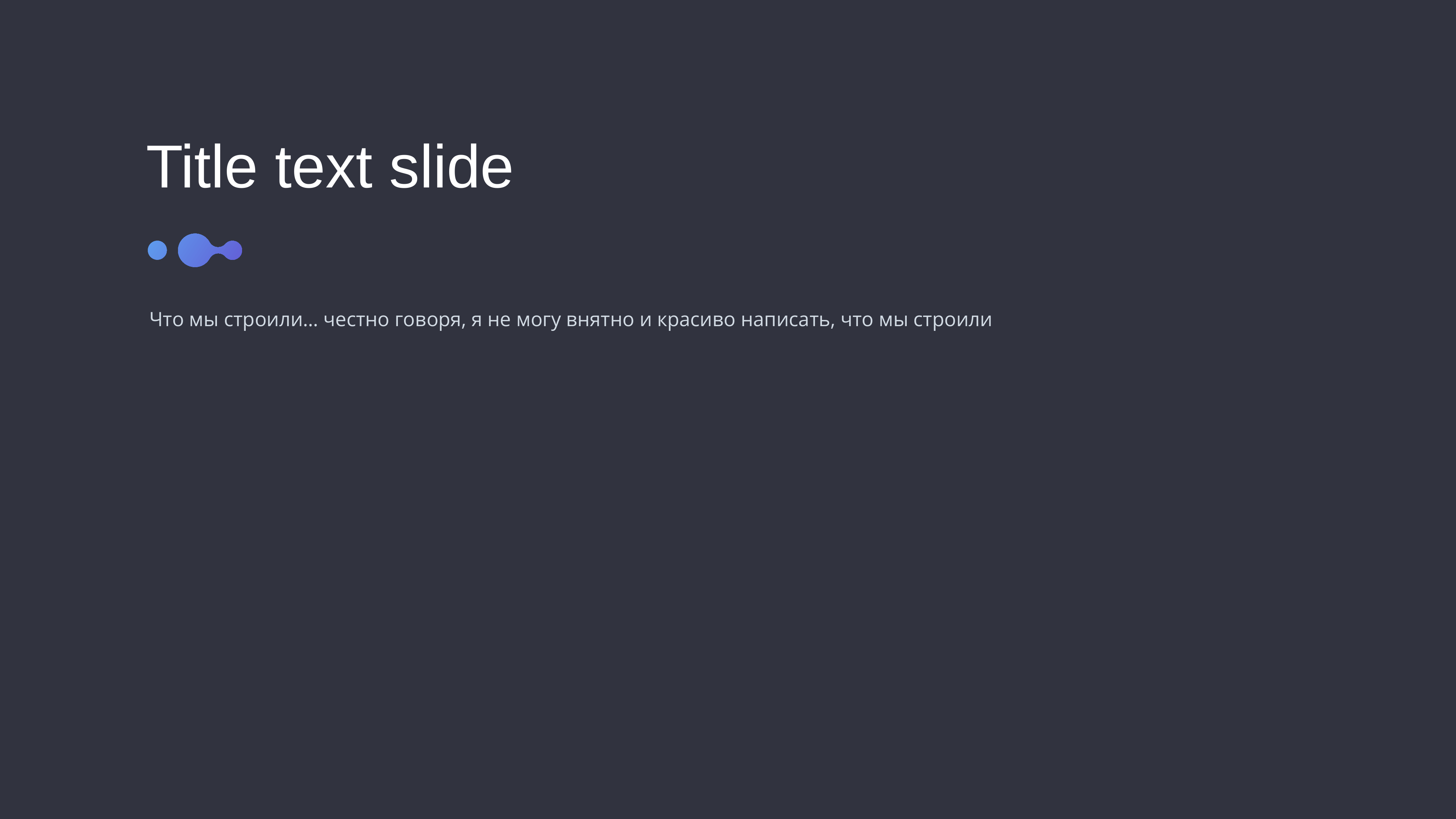

Title text slide

Что мы строили… честно говоря, я не могу внятно и красиво написать, что мы строили